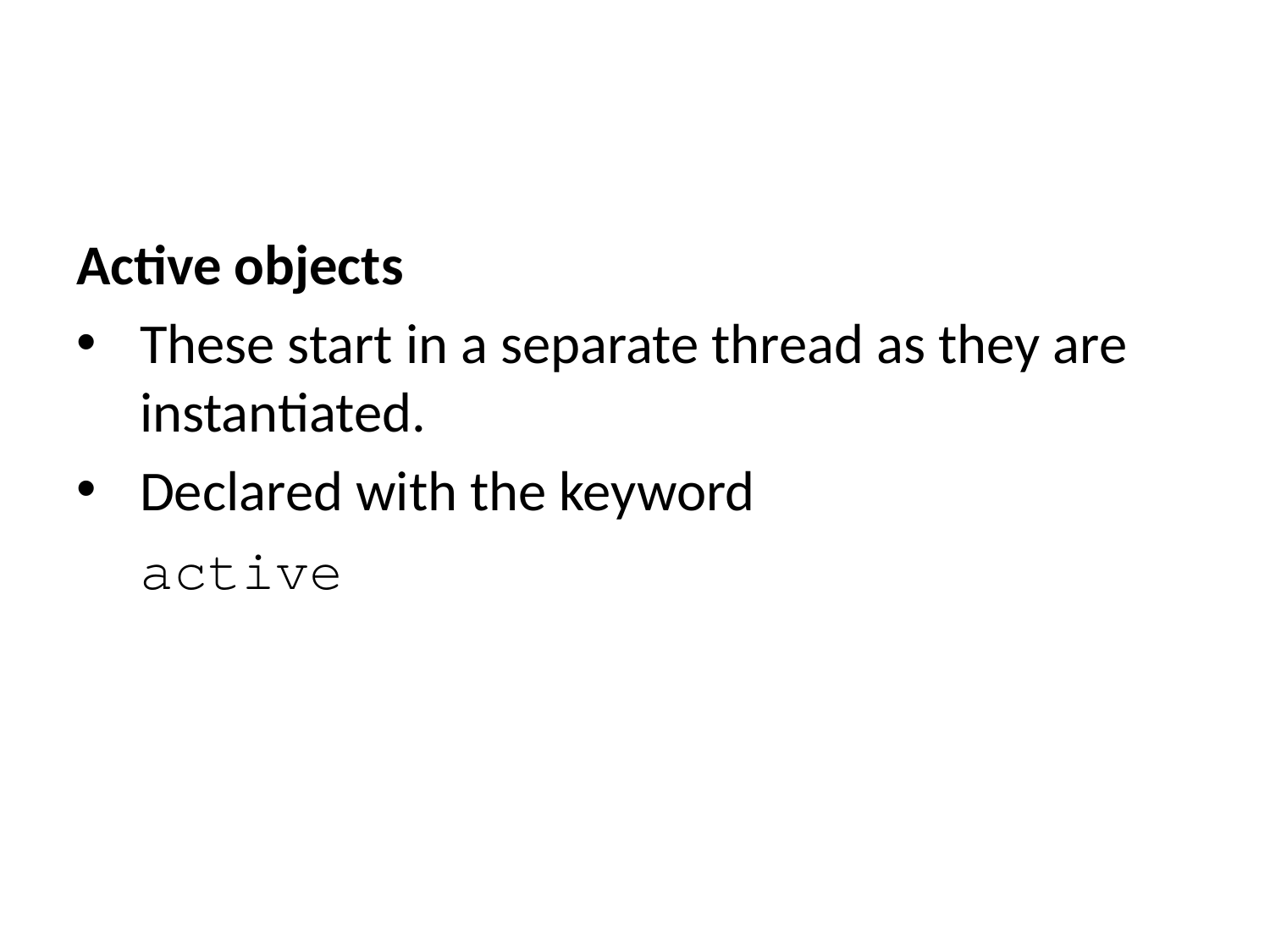

Active objects
These start in a separate thread as they are instantiated.
Declared with the keyword
active